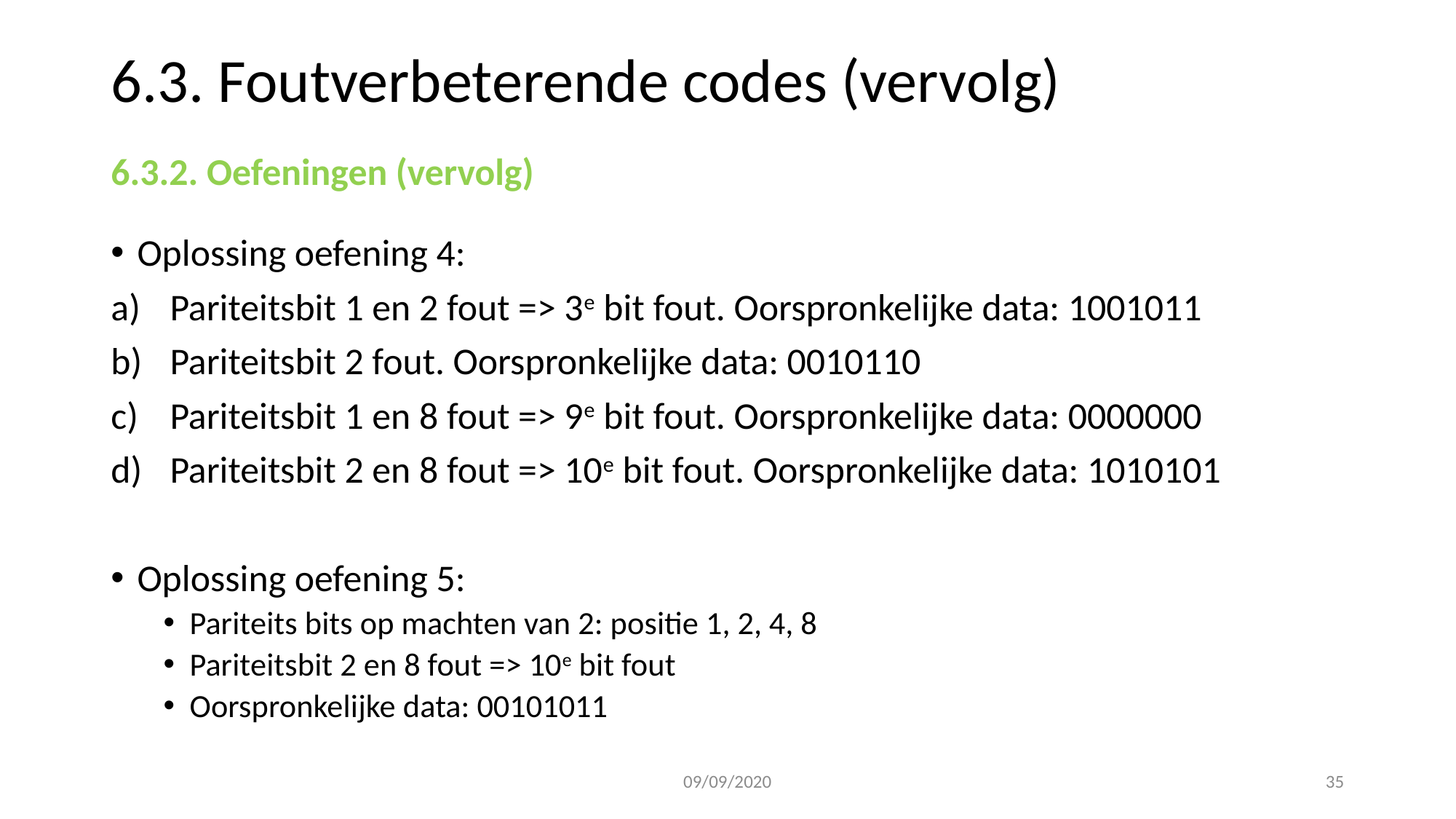

# 6.3. Foutverbeterende codes (vervolg)
6.3.2. Oefeningen (vervolg)

Oplossing oefening 4:
Pariteitsbit 1 en 2 fout => 3e bit fout. Oorspronkelijke data: 1001011
Pariteitsbit 2 fout. Oorspronkelijke data: 0010110
Pariteitsbit 1 en 8 fout => 9e bit fout. Oorspronkelijke data: 0000000
Pariteitsbit 2 en 8 fout => 10e bit fout. Oorspronkelijke data: 1010101

Oplossing oefening 5:
Pariteits bits op machten van 2: positie 1, 2, 4, 8
Pariteitsbit 2 en 8 fout => 10e bit fout
Oorspronkelijke data: 00101011
09/09/2020
35